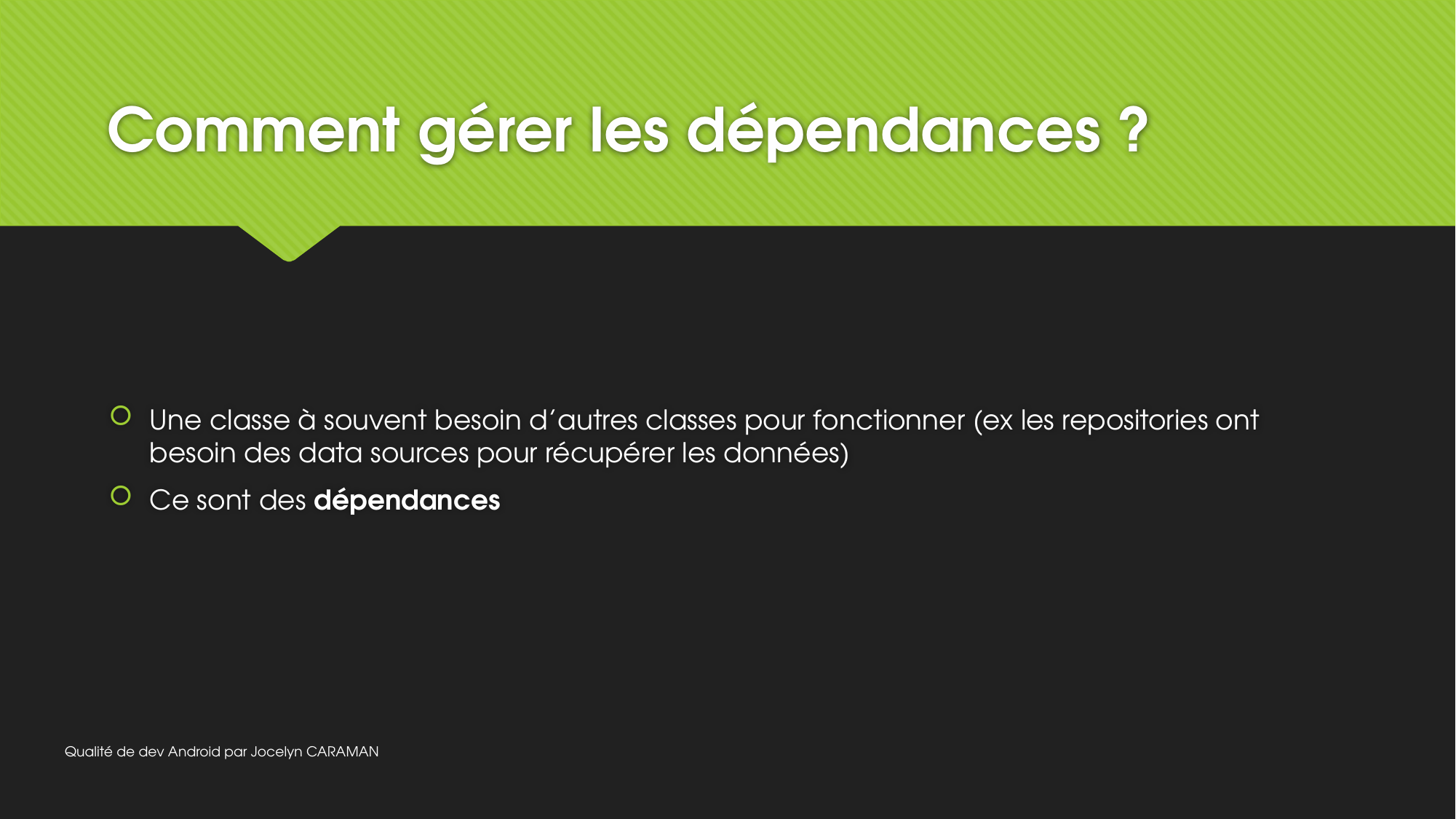

# Comment gérer les dépendances ?
Une classe à souvent besoin d’autres classes pour fonctionner (ex les repositories ont besoin des data sources pour récupérer les données)
Ce sont des dépendances

Qualité de dev Android par Jocelyn CARAMAN